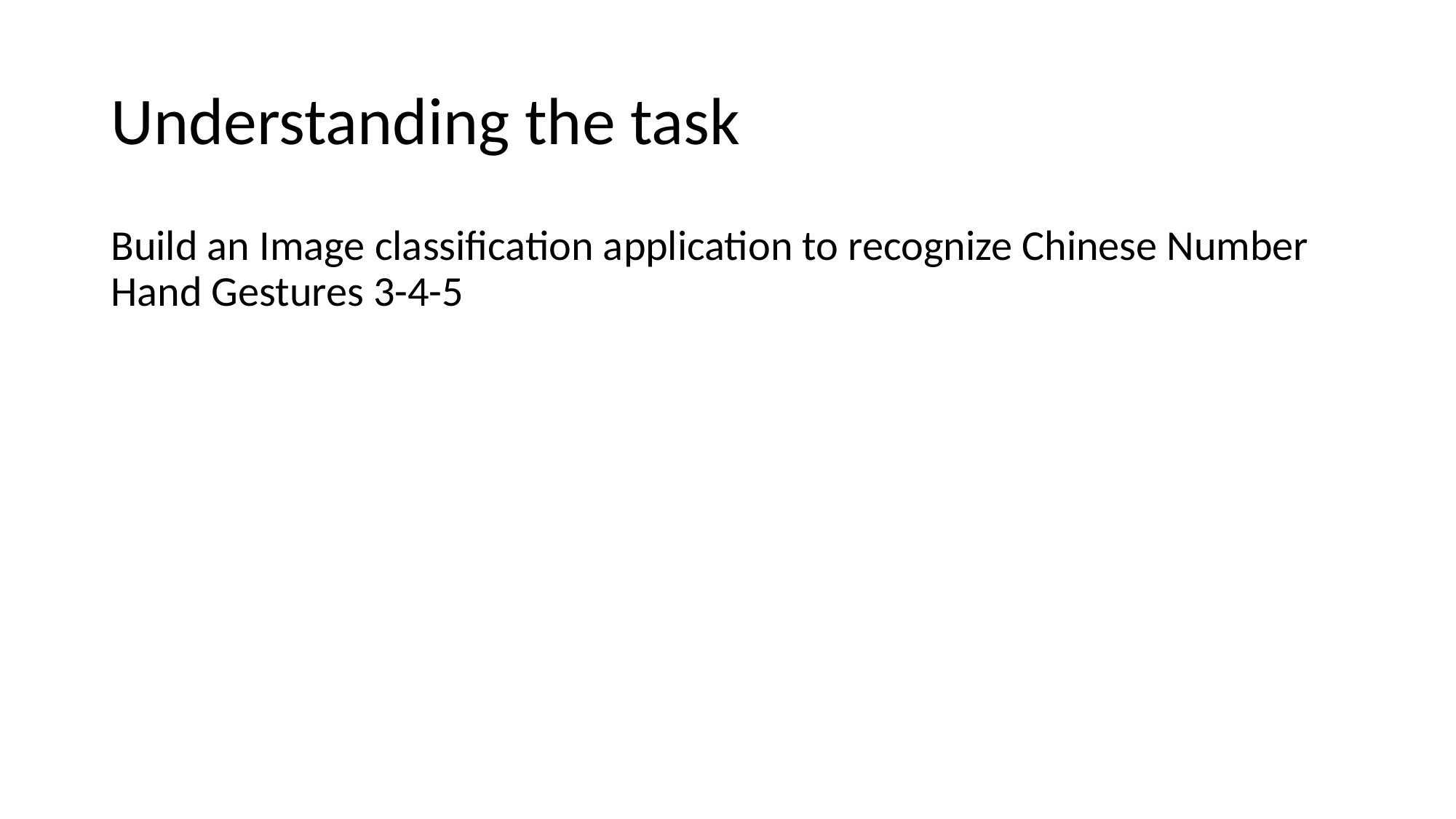

# Understanding the task
Build an Image classification application to recognize Chinese Number Hand Gestures 3-4-5